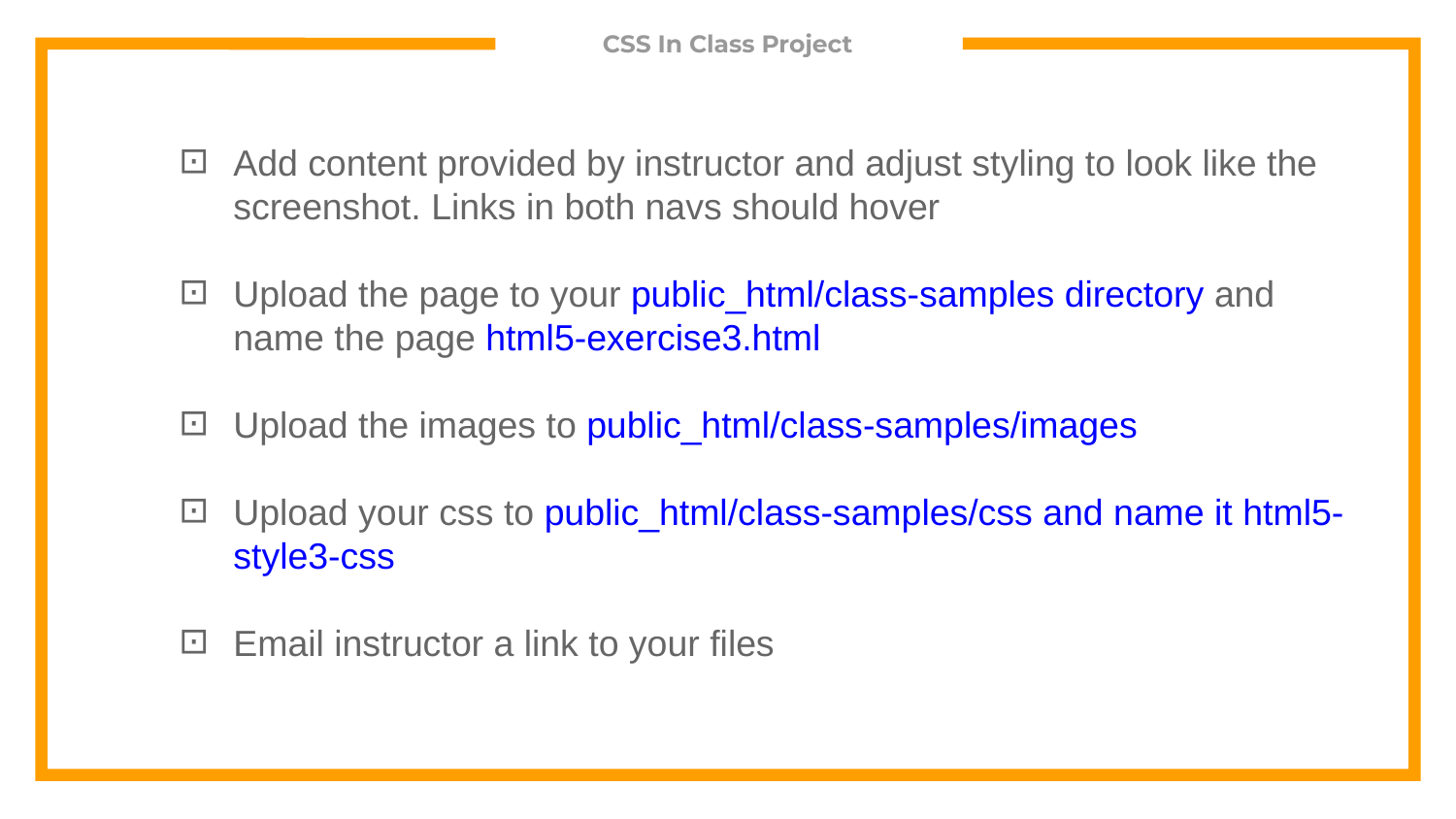

# CSS In Class Project
Add content provided by instructor and adjust styling to look like the screenshot. Links in both navs should hover

Upload the page to your public_html/class-samples directory and name the page html5-exercise3.html

Upload the images to public_html/class-samples/images

Upload your css to public_html/class-samples/css and name it html5-style3-css

Email instructor a link to your files